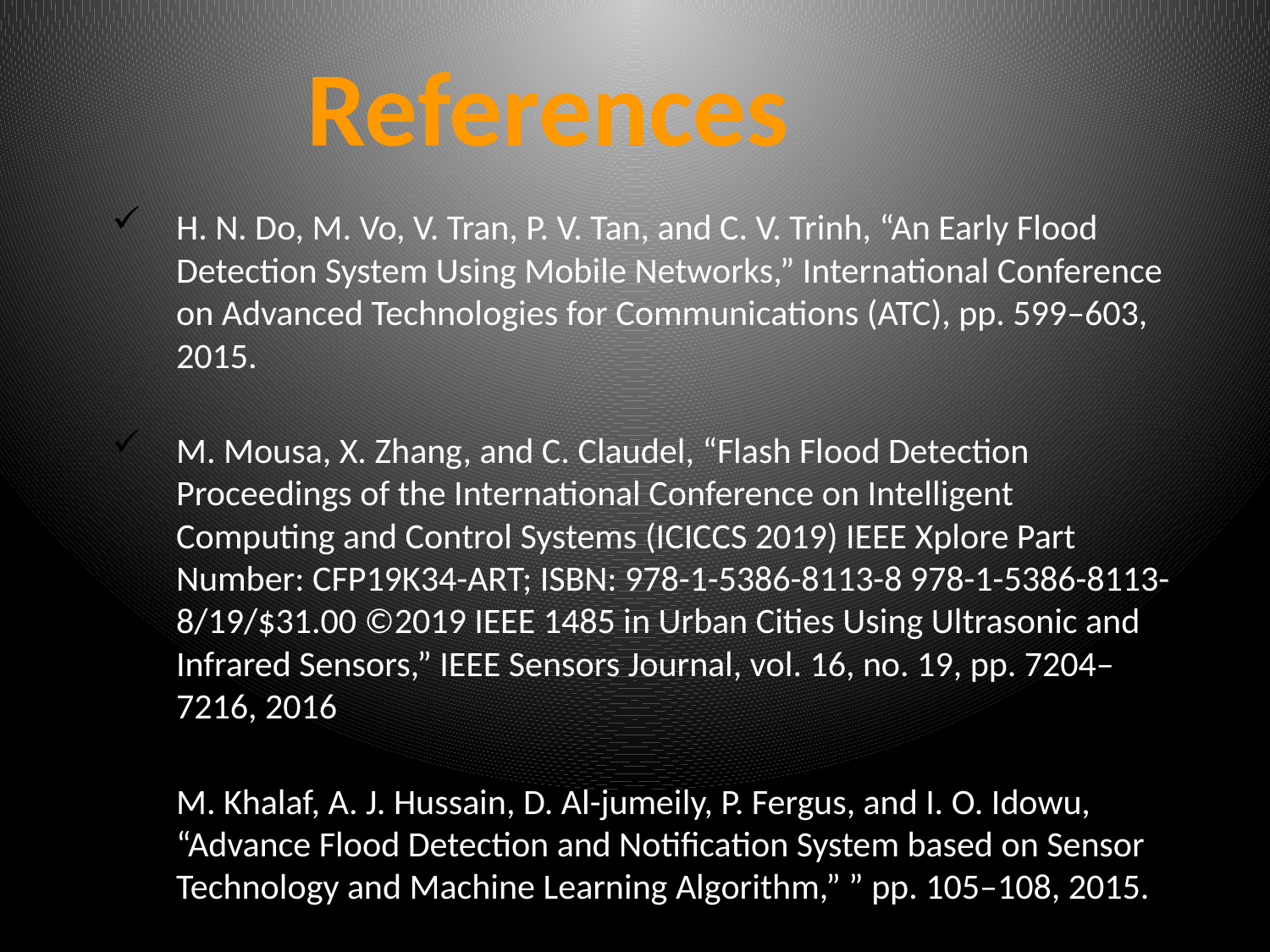

# References
H. N. Do, M. Vo, V. Tran, P. V. Tan, and C. V. Trinh, “An Early Flood Detection System Using Mobile Networks,” International Conference on Advanced Technologies for Communications (ATC), pp. 599–603, 2015.

M. Mousa, X. Zhang, and C. Claudel, “Flash Flood Detection Proceedings of the International Conference on Intelligent Computing and Control Systems (ICICCS 2019) IEEE Xplore Part Number: CFP19K34-ART; ISBN: 978-1-5386-8113-8 978-1-5386-8113-8/19/$31.00 ©2019 IEEE 1485 in Urban Cities Using Ultrasonic and Infrared Sensors,” IEEE Sensors Journal, vol. 16, no. 19, pp. 7204–7216, 2016

M. Khalaf, A. J. Hussain, D. Al-jumeily, P. Fergus, and I. O. Idowu, “Advance Flood Detection and Notification System based on Sensor Technology and Machine Learning Algorithm,” ” pp. 105–108, 2015.